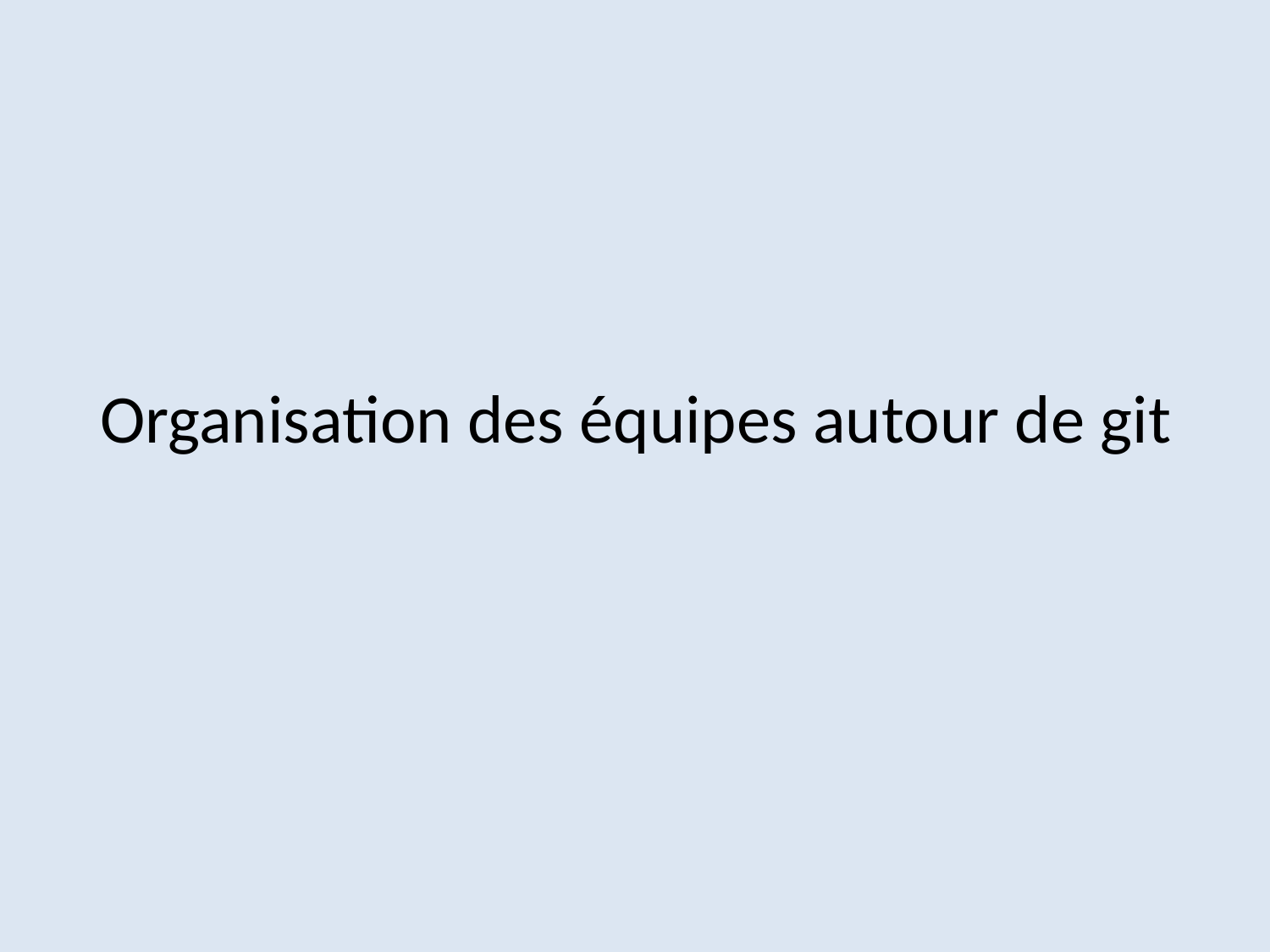

# Organisation des équipes autour de git